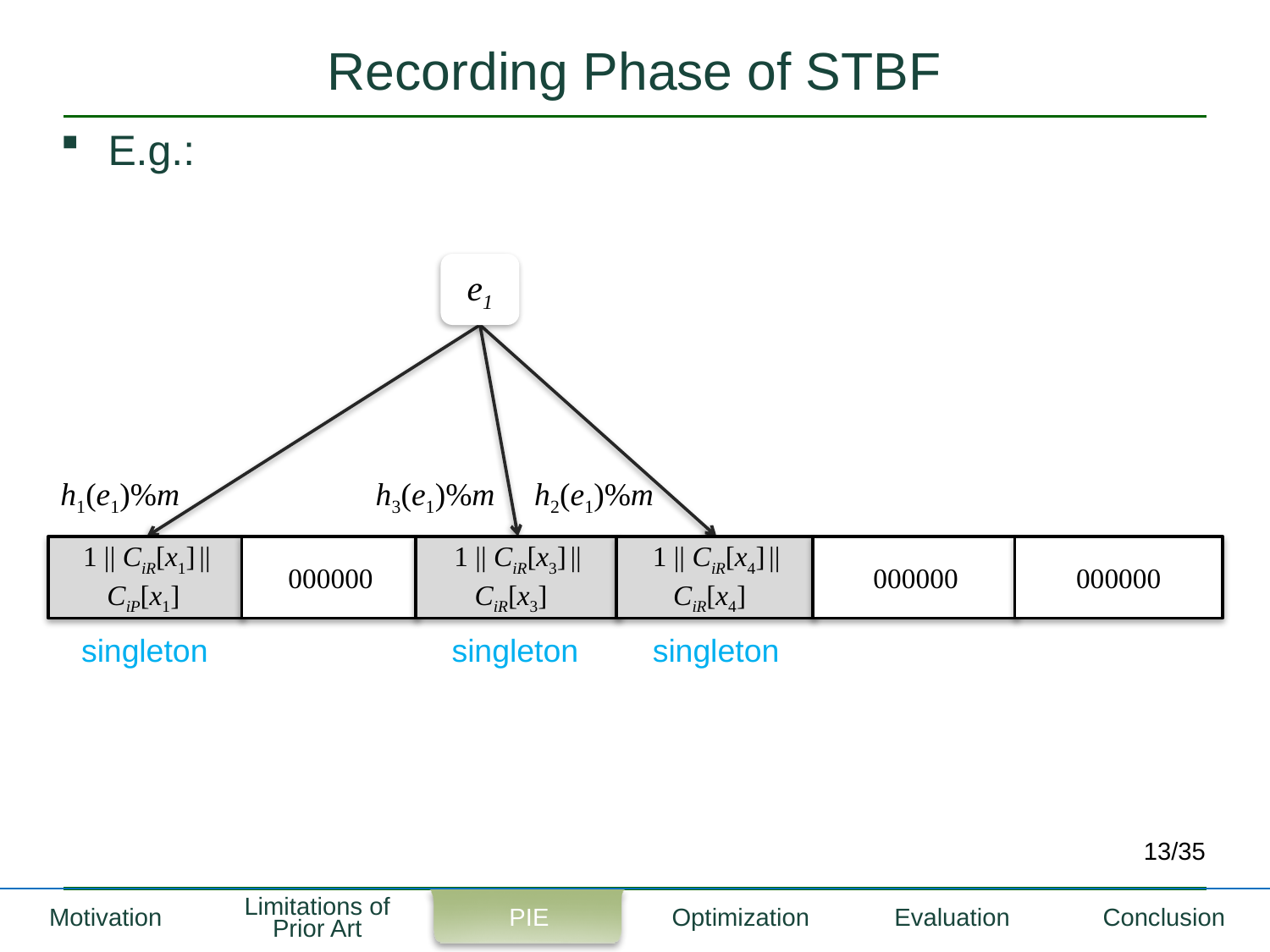

# Recording Phase of STBF

E.g.:

e1
h1(e1)%m
h3(e1)%m
h2(e1)%m
1 || CiR[x1] || CiP[x1]
000000
1 || CiR[x3] || CiR[x3]
1 || CiR[x4] || CiR[x4]
000000
000000
singleton
singleton
singleton